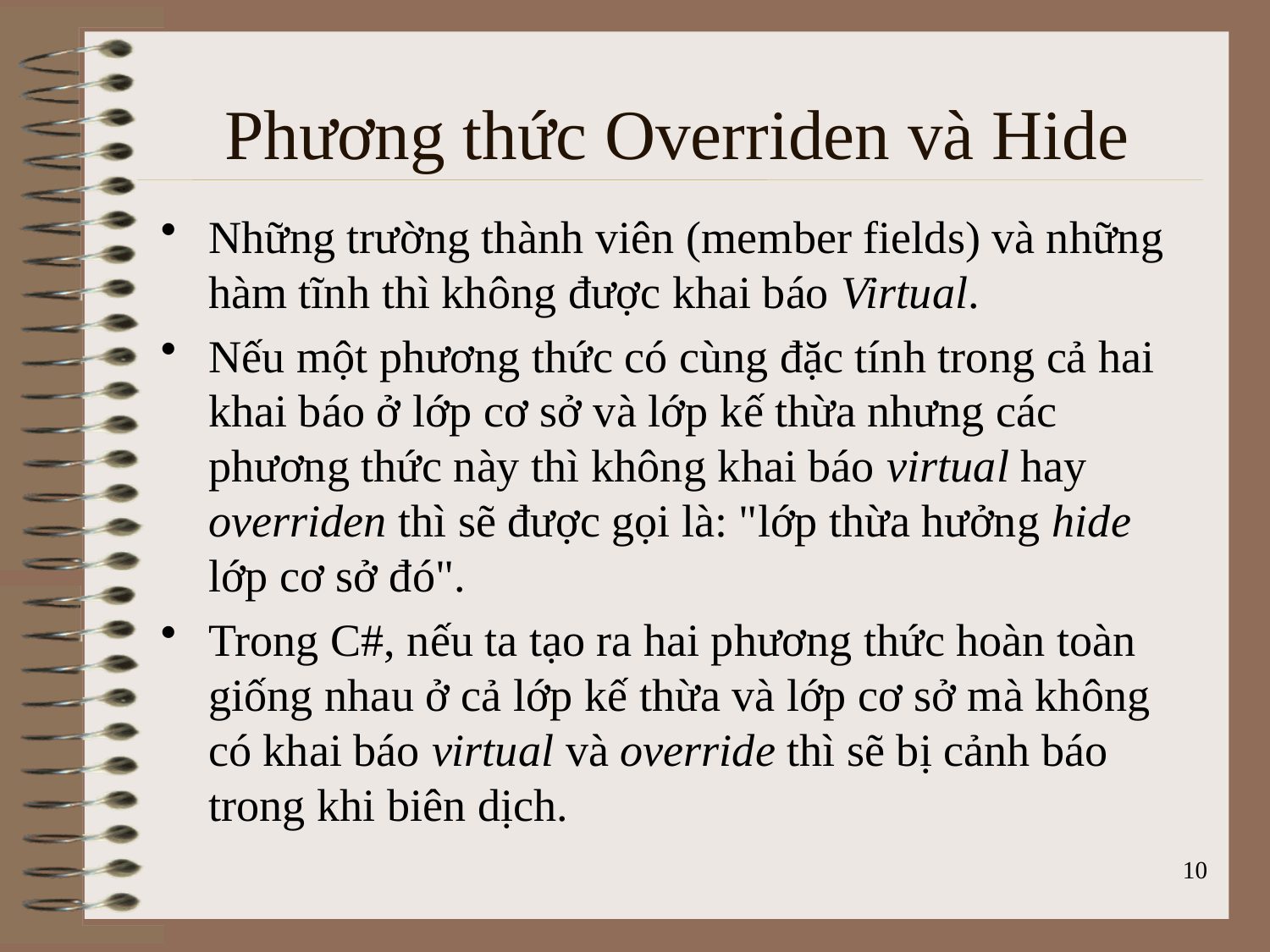

Phương thức Overriden và Hide
Những trường thành viên (member fields) và những hàm tĩnh thì không được khai báo Virtual.
Nếu một phương thức có cùng đặc tính trong cả hai khai báo ở lớp cơ sở và lớp kế thừa nhưng các phương thức này thì không khai báo virtual hay overriden thì sẽ được gọi là: "lớp thừa hưởng hide lớp cơ sở đó".
Trong C#, nếu ta tạo ra hai phương thức hoàn toàn giống nhau ở cả lớp kế thừa và lớp cơ sở mà không có khai báo virtual và override thì sẽ bị cảnh báo trong khi biên dịch.
10